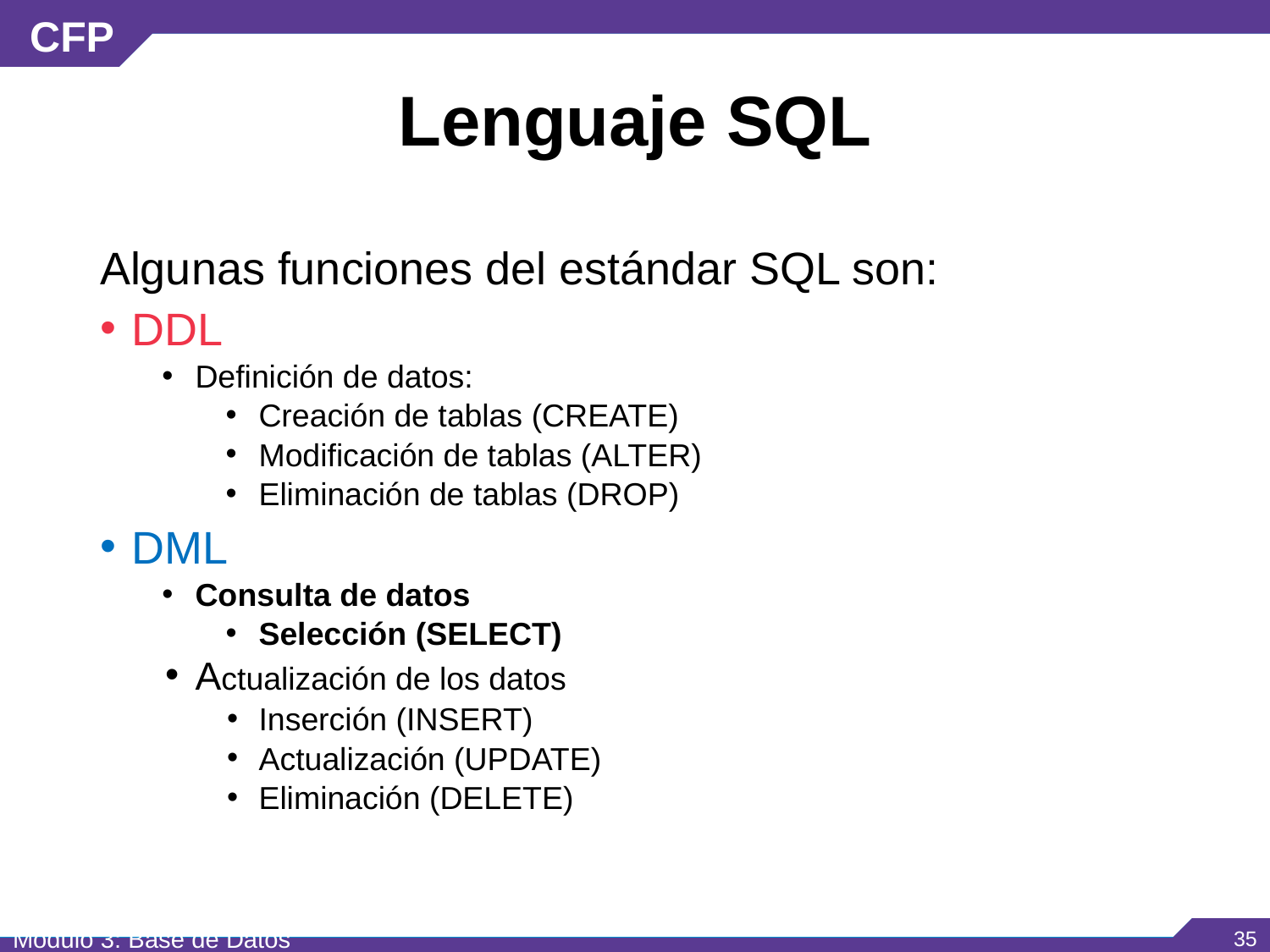

# Lenguaje SQL
Algunas funciones del estándar SQL son:
DDL
Definición de datos:
Creación de tablas (CREATE)
Modificación de tablas (ALTER)
Eliminación de tablas (DROP)
DML
Consulta de datos
Selección (SELECT)
Actualización de los datos
Inserción (INSERT)
Actualización (UPDATE)
Eliminación (DELETE)
Módulo 3: Base de Datos
35